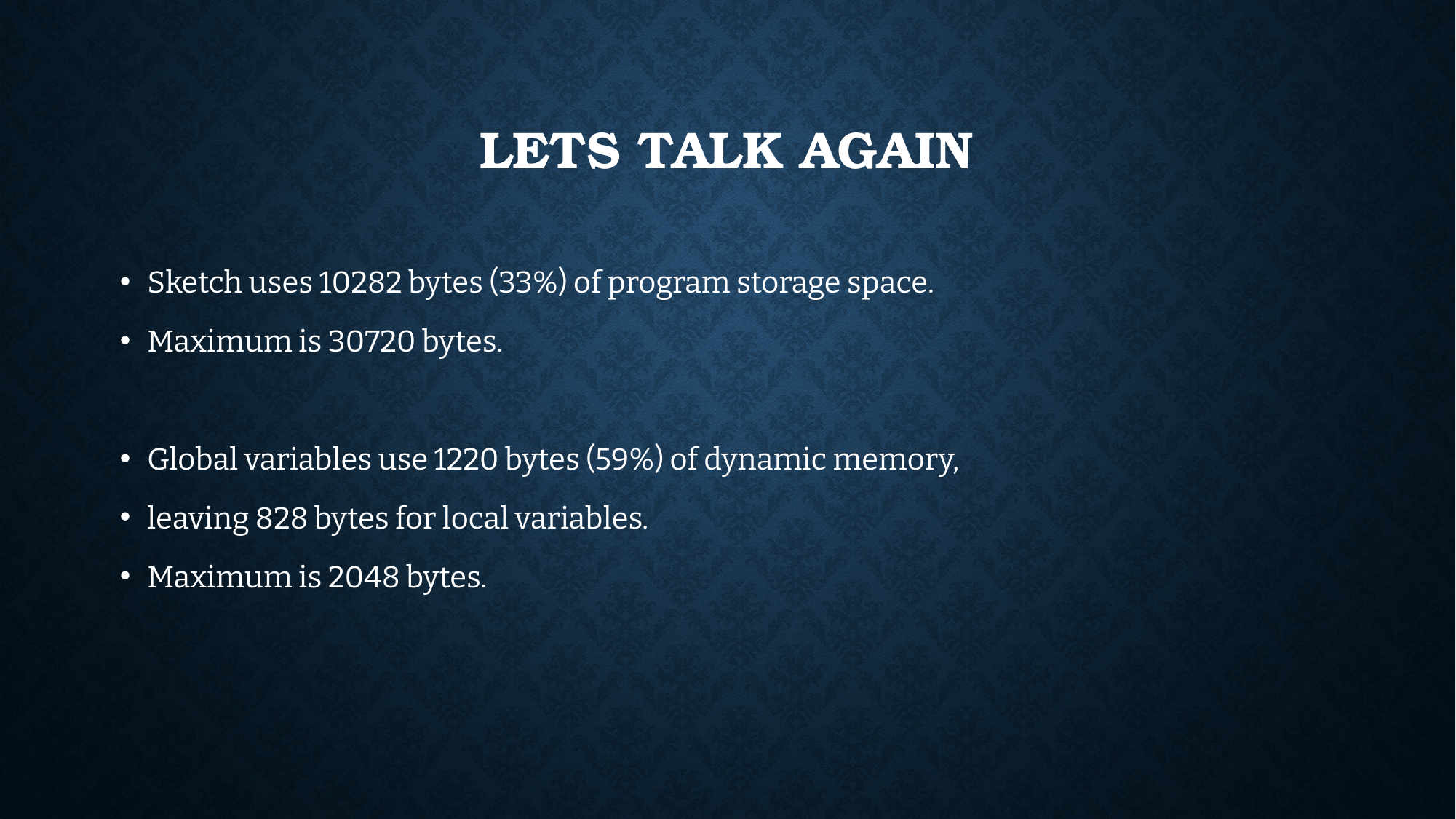

# Lets talk again
Sketch uses 10282 bytes (33%) of program storage space.
Maximum is 30720 bytes.

Global variables use 1220 bytes (59%) of dynamic memory,
leaving 828 bytes for local variables.
Maximum is 2048 bytes.